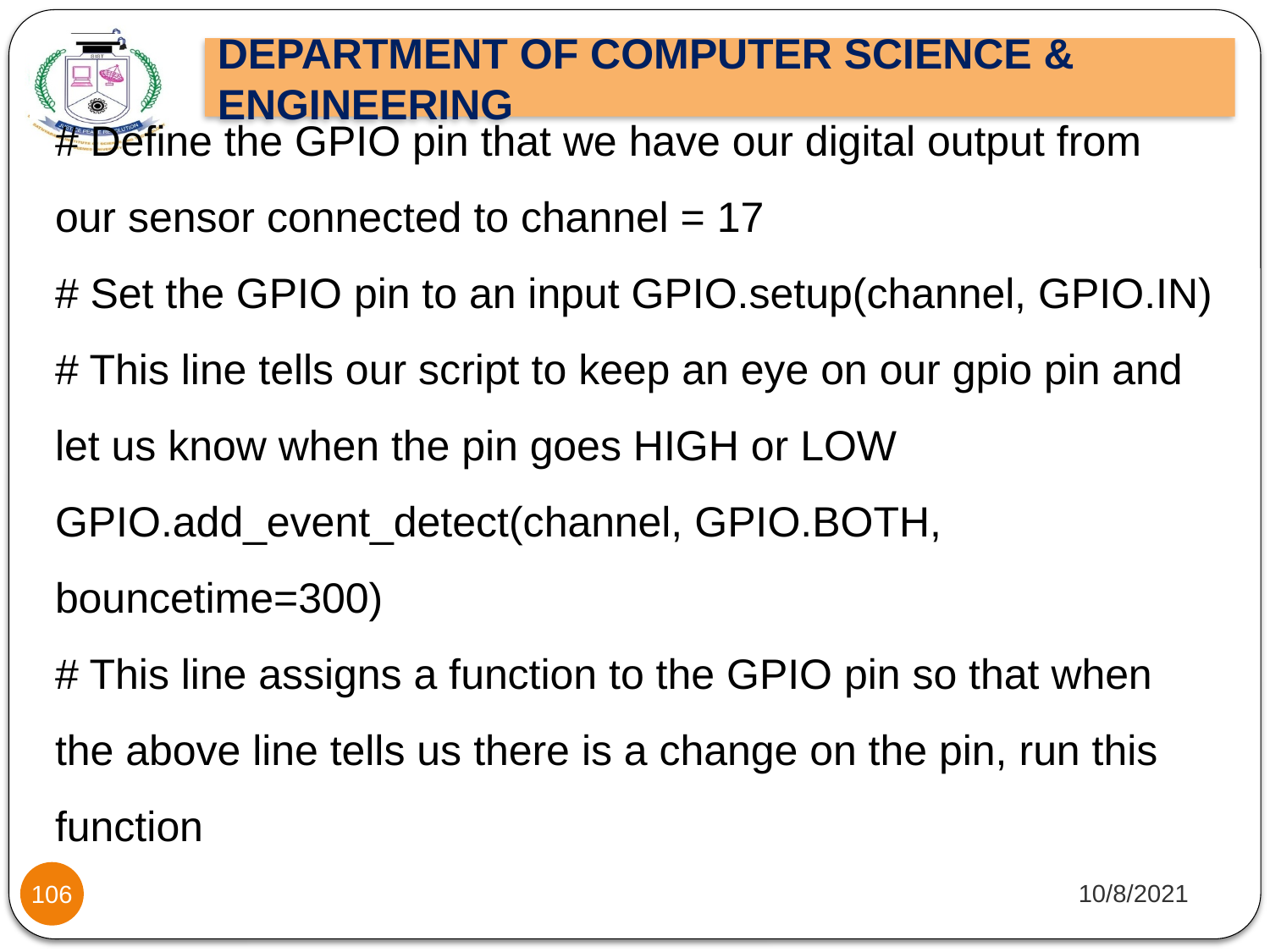

# Define the GPIO pin that we have our digital output from our sensor connected to channel = 17
# Set the GPIO pin to an input GPIO.setup(channel, GPIO.IN)
# This line tells our script to keep an eye on our gpio pin and let us know when the pin goes HIGH or LOW
GPIO.add_event_detect(channel, GPIO.BOTH, bouncetime=300)
# This line assigns a function to the GPIO pin so that when the above line tells us there is a change on the pin, run this function
10/8/2021
106